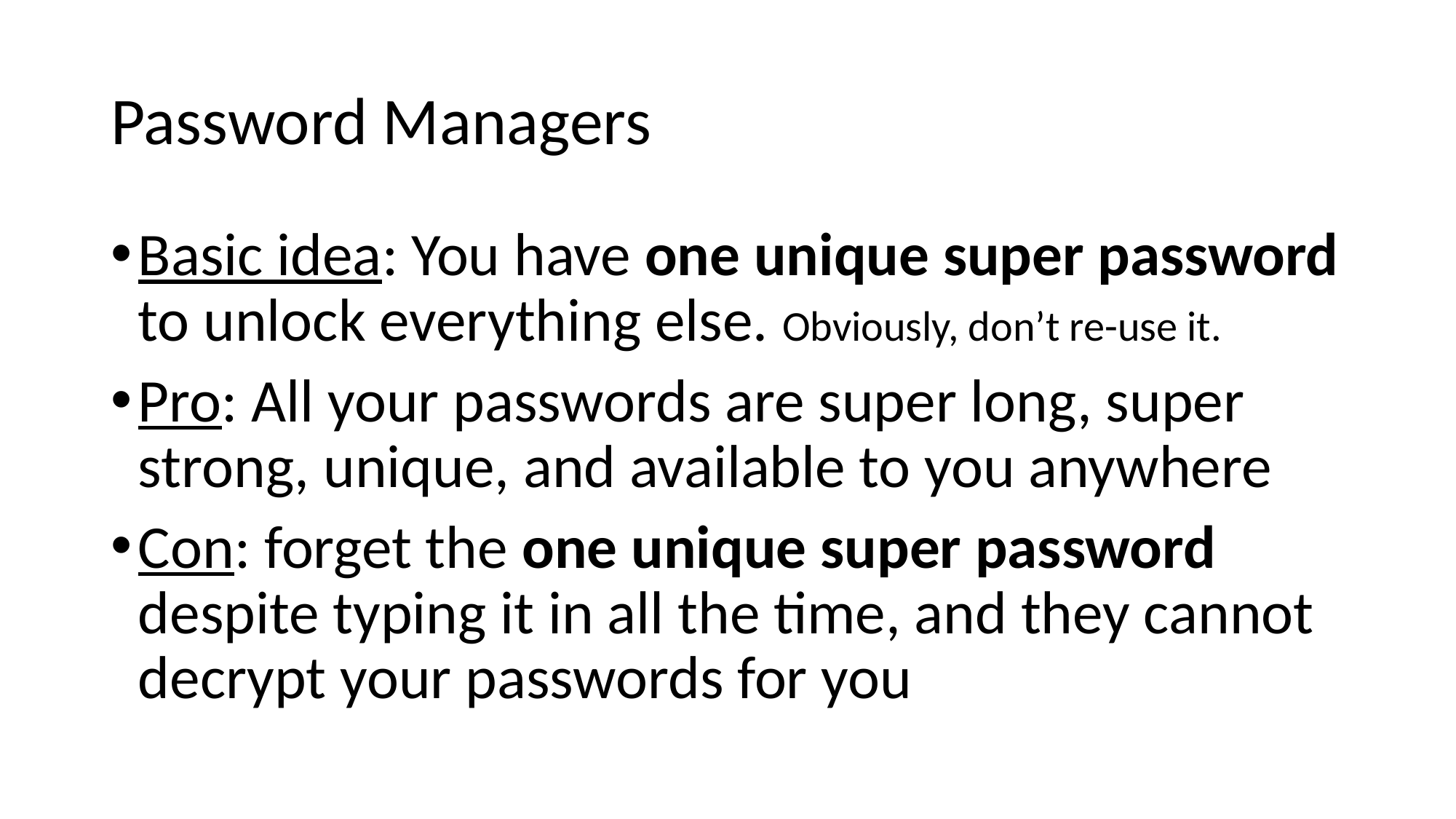

# Password Managers
Basic idea: You have one unique super password to unlock everything else. Obviously, don’t re-use it.
Pro: All your passwords are super long, super strong, unique, and available to you anywhere
Con: forget the one unique super password despite typing it in all the time, and they cannot decrypt your passwords for you